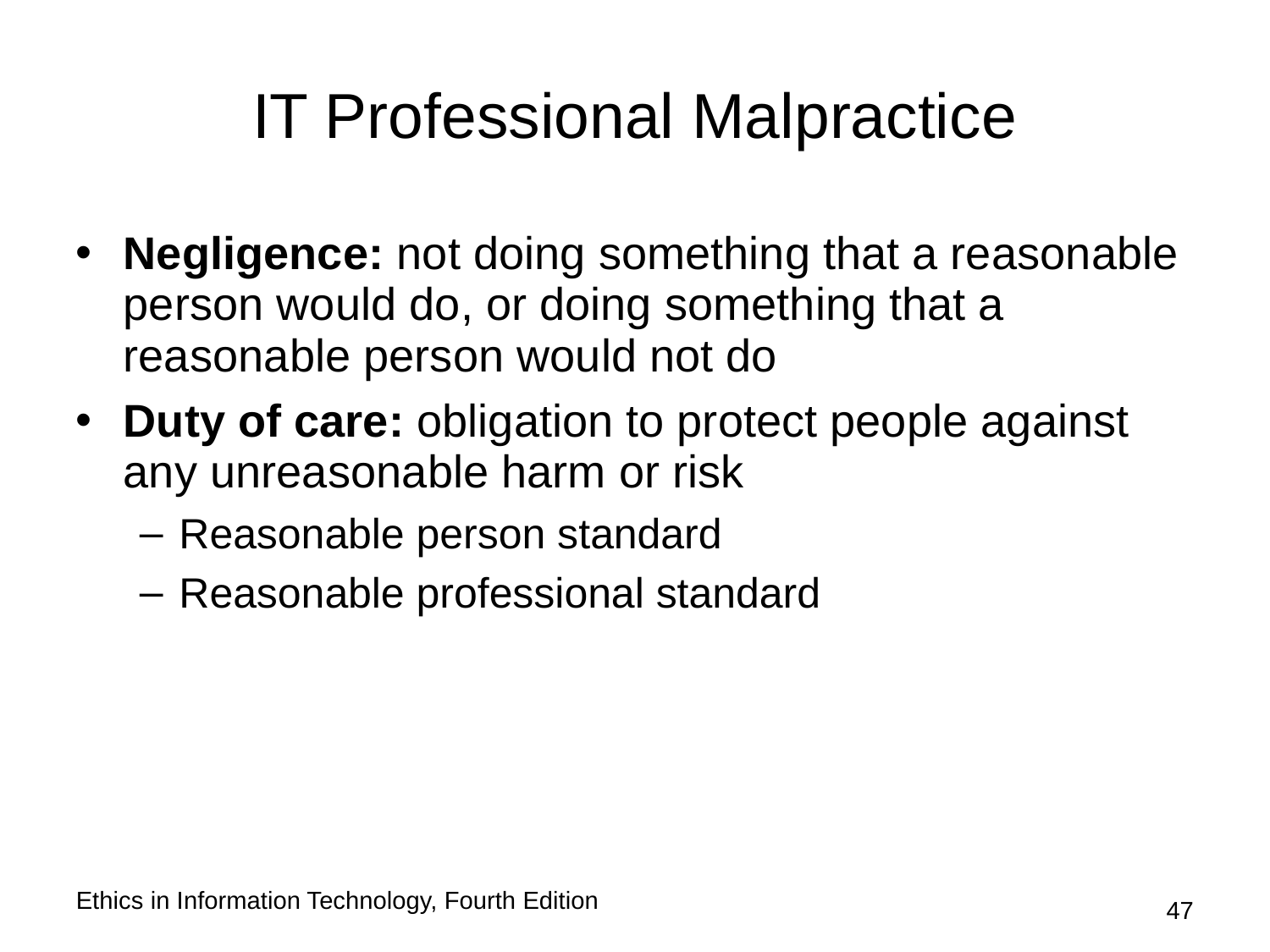

# IT Professional Malpractice
Negligence: not doing something that a reasonable person would do, or doing something that a reasonable person would not do
Duty of care: obligation to protect people against any unreasonable harm or risk
Reasonable person standard
Reasonable professional standard
Ethics in Information Technology, Fourth Edition
47